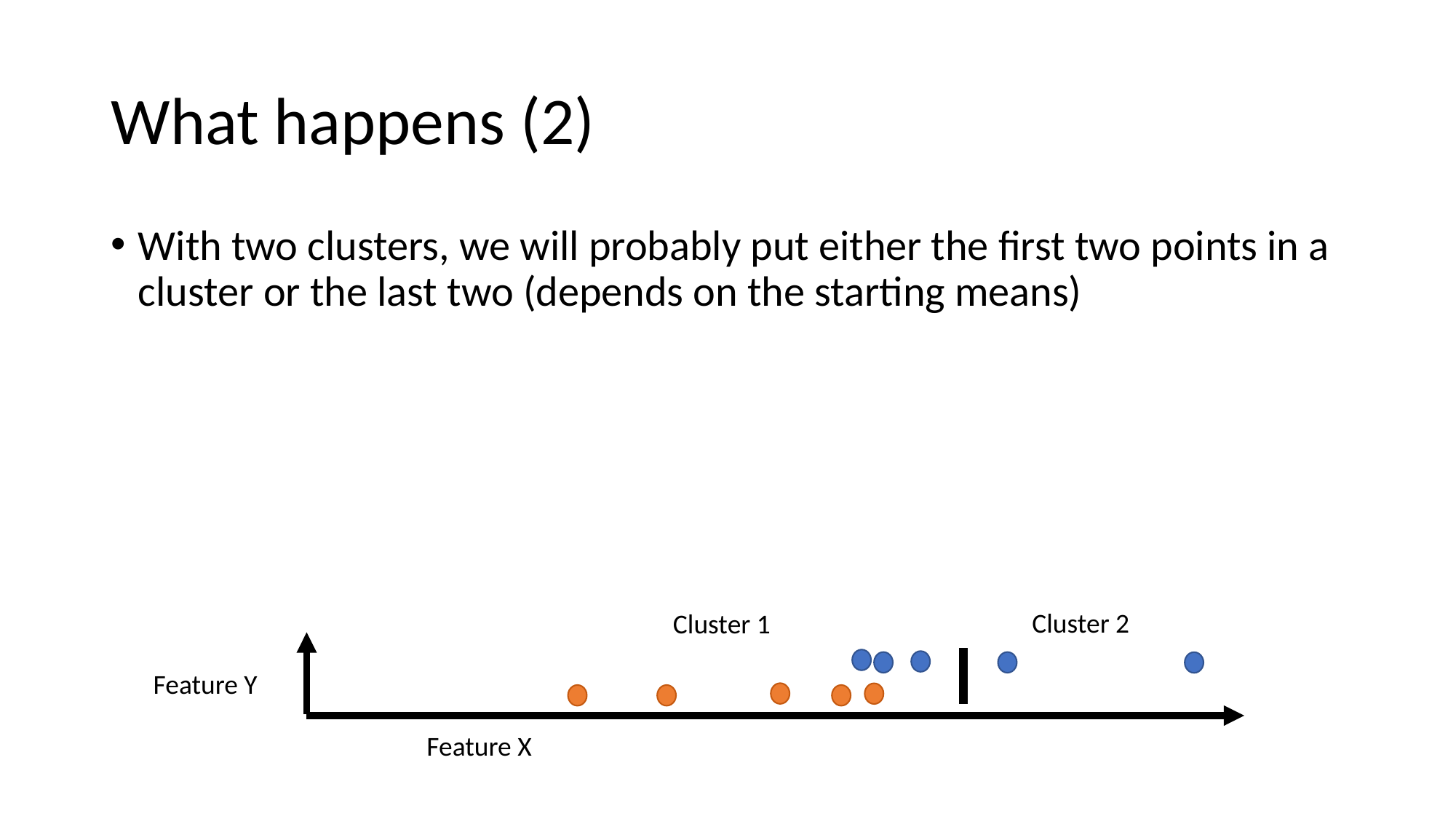

# What happens (2)
With two clusters, we will probably put either the first two points in a cluster or the last two (depends on the starting means)
Cluster 2
Cluster 1

Feature Y

Feature X